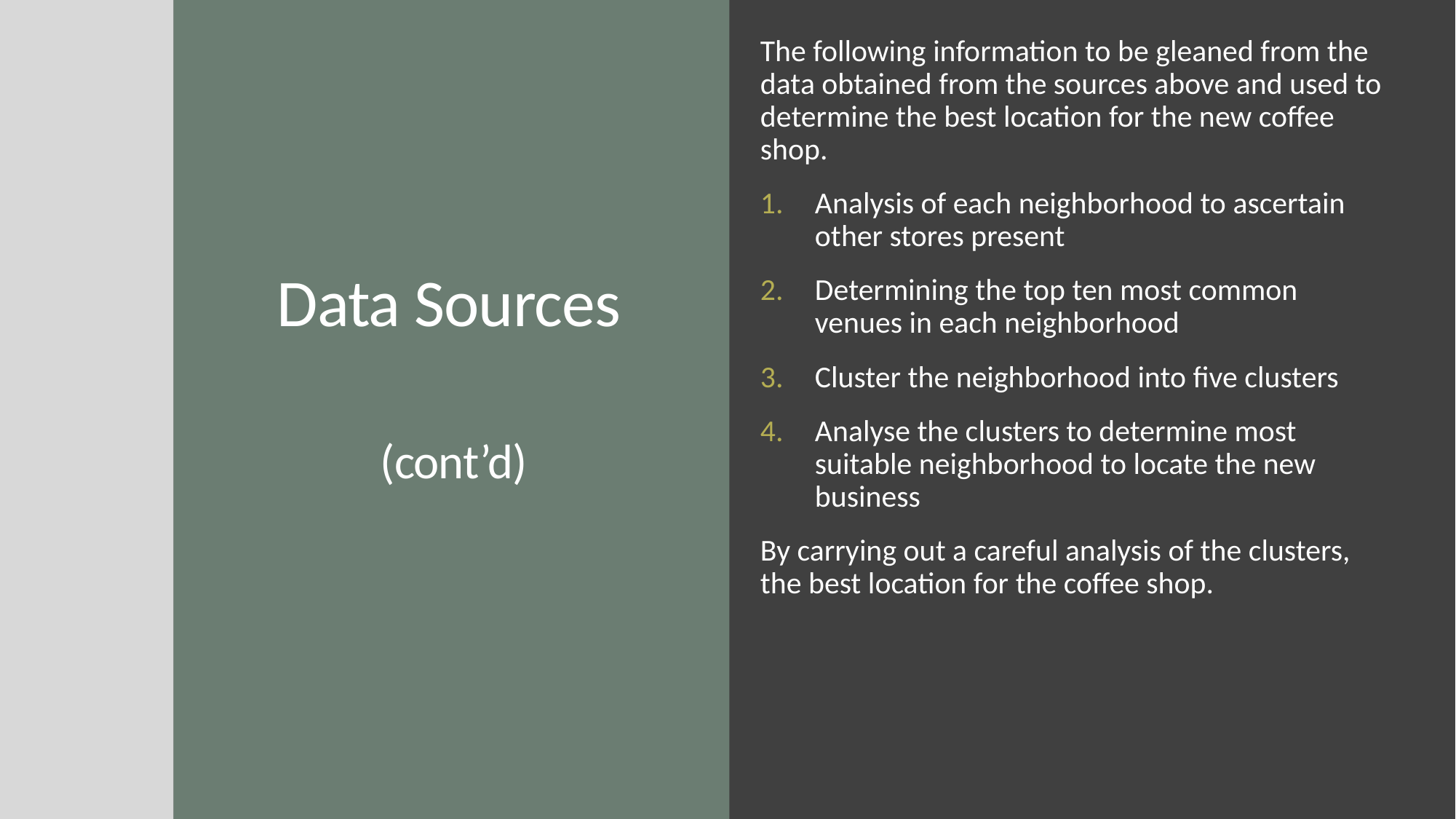

The following information to be gleaned from the data obtained from the sources above and used to determine the best location for the new coffee shop.
Analysis of each neighborhood to ascertain other stores present
Determining the top ten most common venues in each neighborhood
Cluster the neighborhood into five clusters
Analyse the clusters to determine most suitable neighborhood to locate the new business
By carrying out a careful analysis of the clusters, the best location for the coffee shop.

# Data Sources (cont’d)